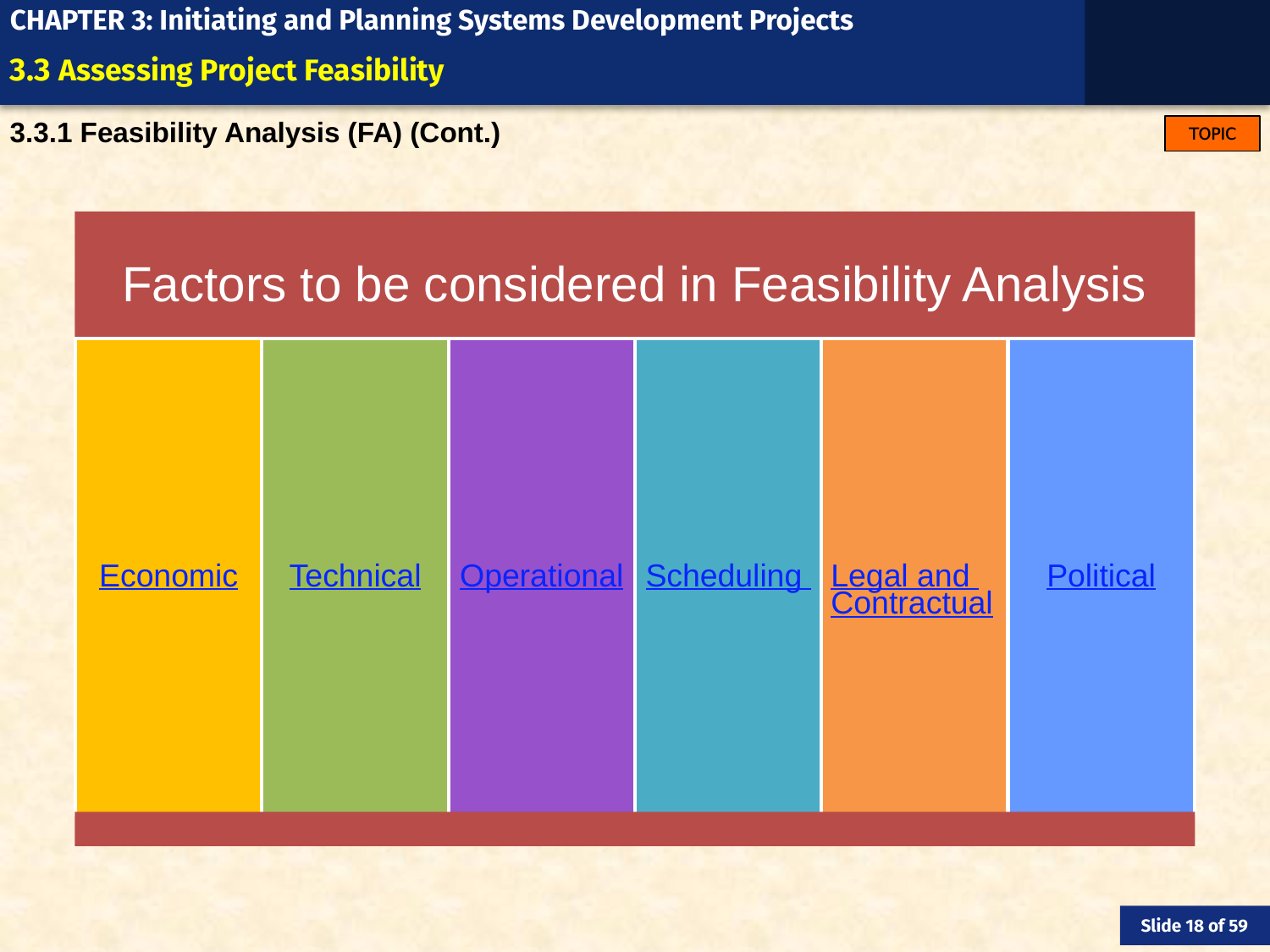

# 3.3 Assessing Project Feasibility
3.3.1 Feasibility Analysis (FA) (Cont.)

Factors to be considered in Feasibility Analysis

Economic

Technical

Operational

Scheduling

Legal and Contractual

Political